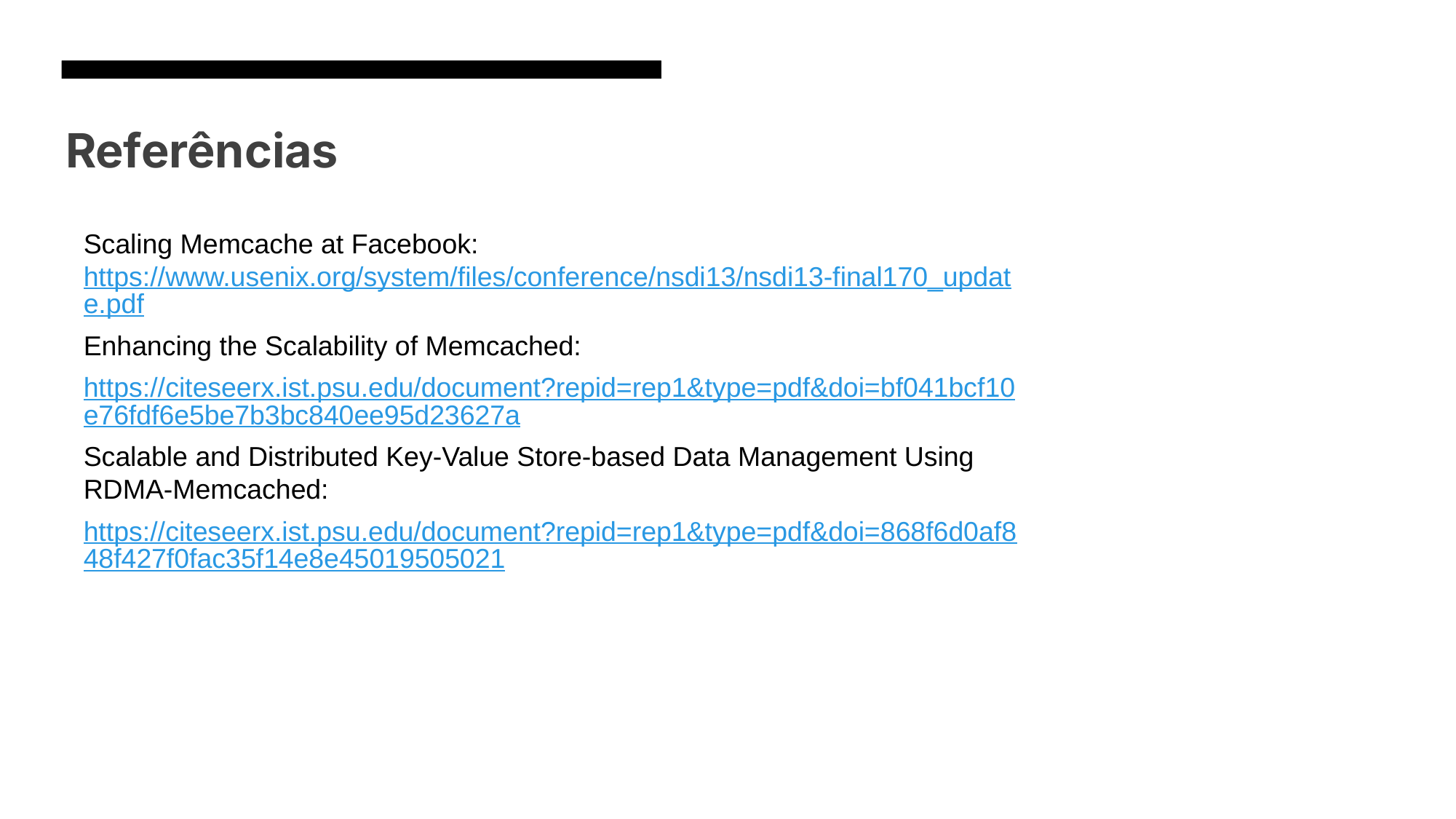

# Referências
Scaling Memcache at Facebook: https://www.usenix.org/system/files/conference/nsdi13/nsdi13-final170_update.pdf
Enhancing the Scalability of Memcached:
https://citeseerx.ist.psu.edu/document?repid=rep1&type=pdf&doi=bf041bcf10e76fdf6e5be7b3bc840ee95d23627a
Scalable and Distributed Key-Value Store-based Data Management Using RDMA-Memcached:
https://citeseerx.ist.psu.edu/document?repid=rep1&type=pdf&doi=868f6d0af848f427f0fac35f14e8e45019505021